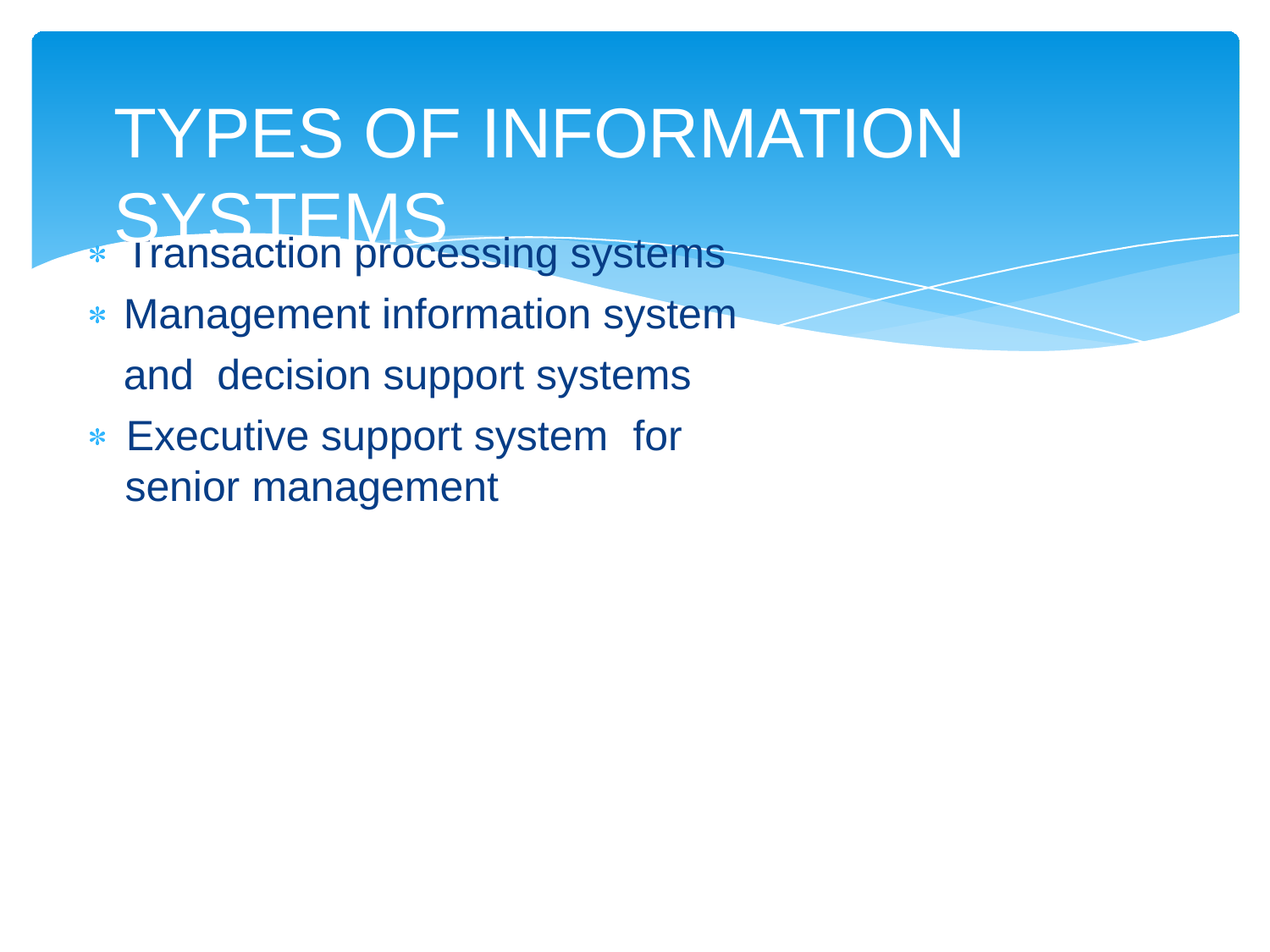

# TYPES OF INFORMATION SYSTEMS
Transaction processing systems  Management information system and  decision support systems
Executive support system	for senior management